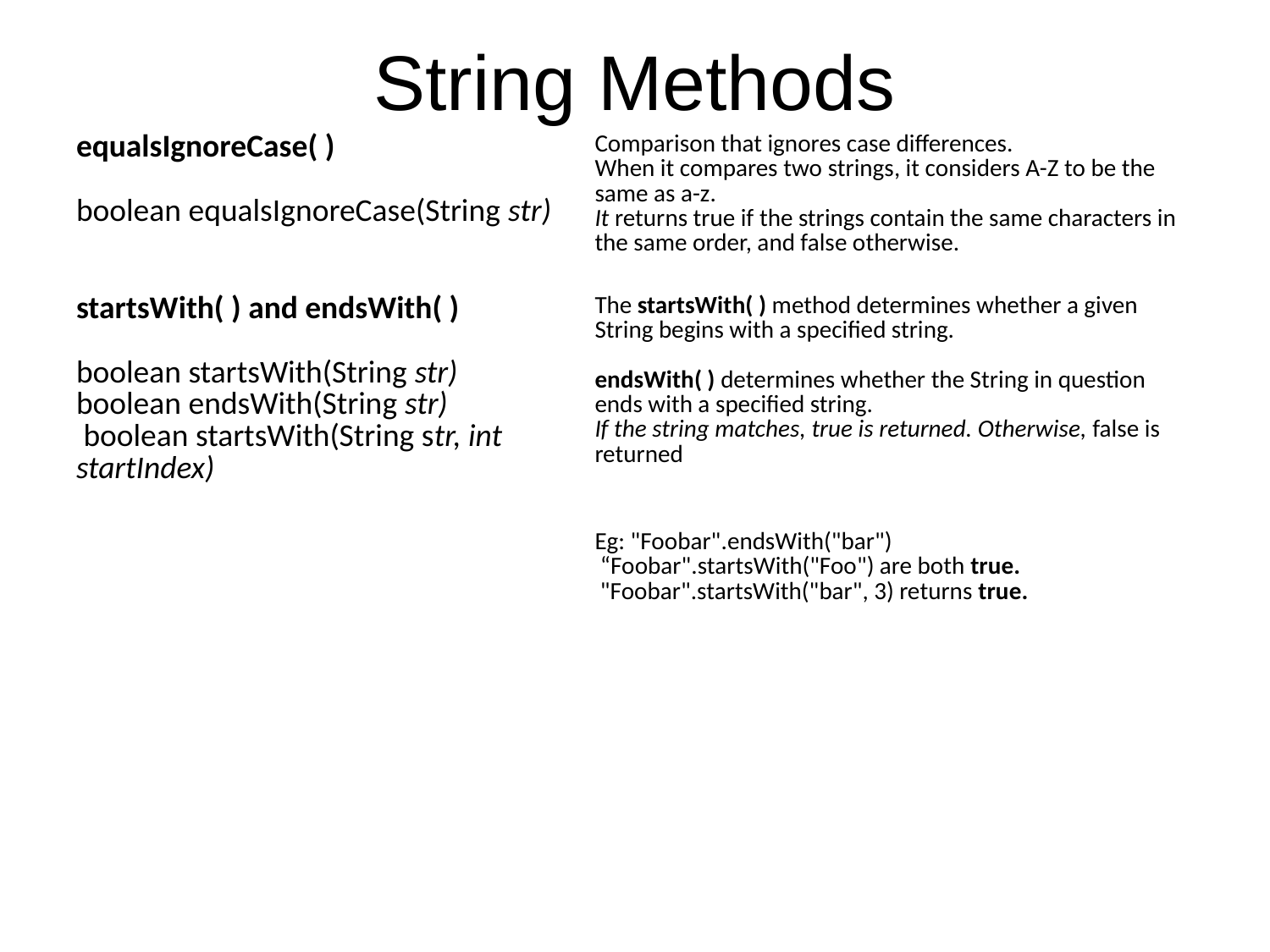

# String Methods
| equalsIgnoreCase( ) boolean equalsIgnoreCase(String str) | Comparison that ignores case differences. When it compares two strings, it considers A-Z to be the same as a-z. It returns true if the strings contain the same characters in the same order, and false otherwise. |
| --- | --- |
| startsWith( ) and endsWith( ) boolean startsWith(String str) boolean endsWith(String str) boolean startsWith(String str, int startIndex) | The startsWith( ) method determines whether a given String begins with a specified string. endsWith( ) determines whether the String in question ends with a specified string. If the string matches, true is returned. Otherwise, false is returned |
|  | Eg: "Foobar".endsWith("bar") “Foobar".startsWith("Foo") are both true. "Foobar".startsWith("bar", 3) returns true. |